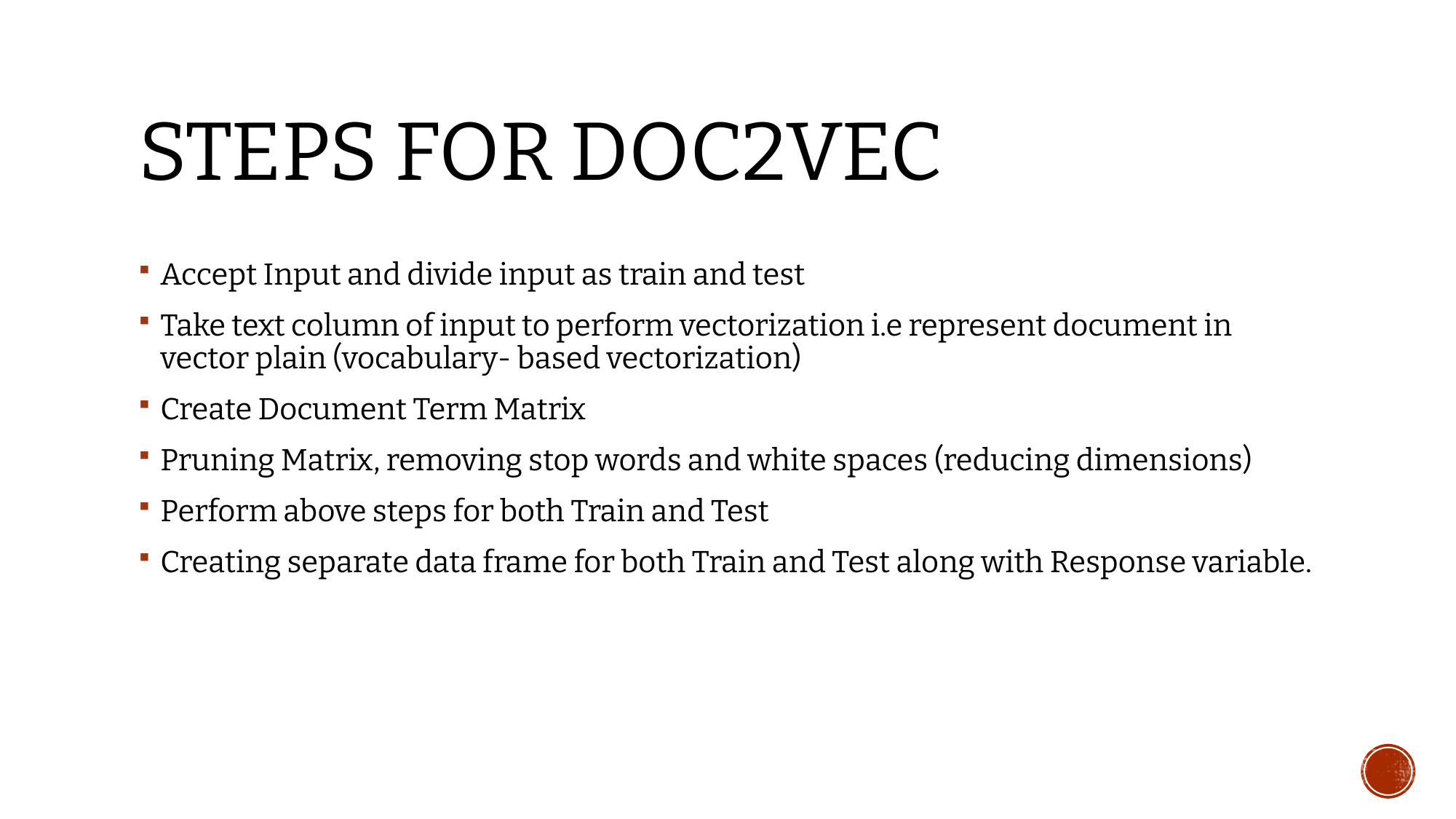

# Steps for Doc2Vec
Accept Input and divide input as train and test
Take text column of input to perform vectorization i.e represent document in vector plain (vocabulary- based vectorization)
Create Document Term Matrix
Pruning Matrix, removing stop words and white spaces (reducing dimensions)
Perform above steps for both Train and Test
Creating separate data frame for both Train and Test along with Response variable.